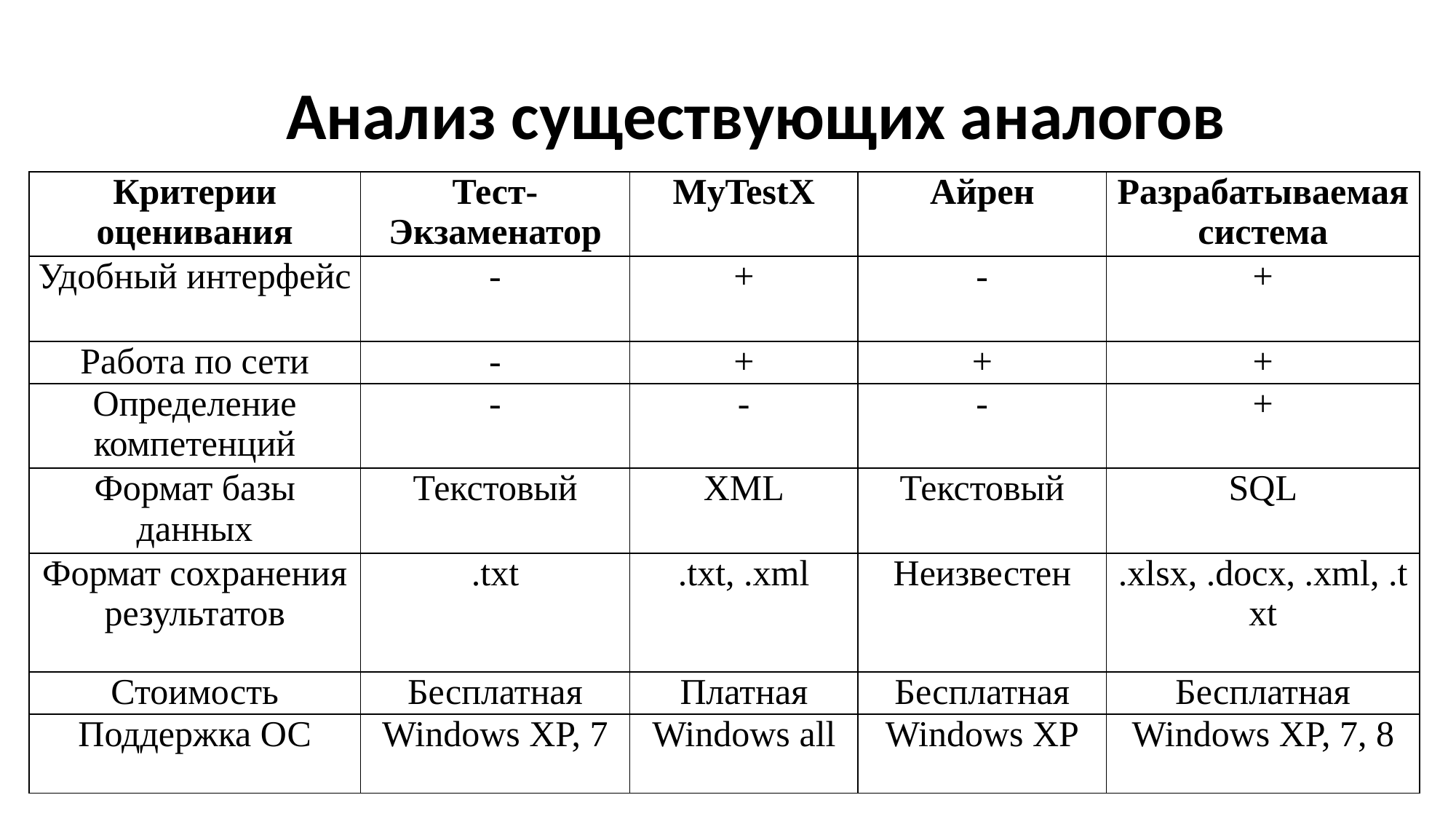

# Анализ существующих аналогов
| Критерии оценивания | Тест-Экзаменатор | MyTestX | Айрен | Разрабатываемая система |
| --- | --- | --- | --- | --- |
| Удобный интерфейс | - | + | - | + |
| Работа по сети | - | + | + | + |
| Определение компетенций | - | - | - | + |
| Формат базы данных | Текстовый | XML | Текстовый | SQL |
| Формат сохранения результатов | .txt | .txt, .xml | Неизвестен | .xlsx, .docx, .xml, .txt |
| Стоимость | Бесплатная | Платная | Бесплатная | Бесплатная |
| Поддержка ОС | Windows XP, 7 | Windows all | Windows XP | Windows XP, 7, 8 |